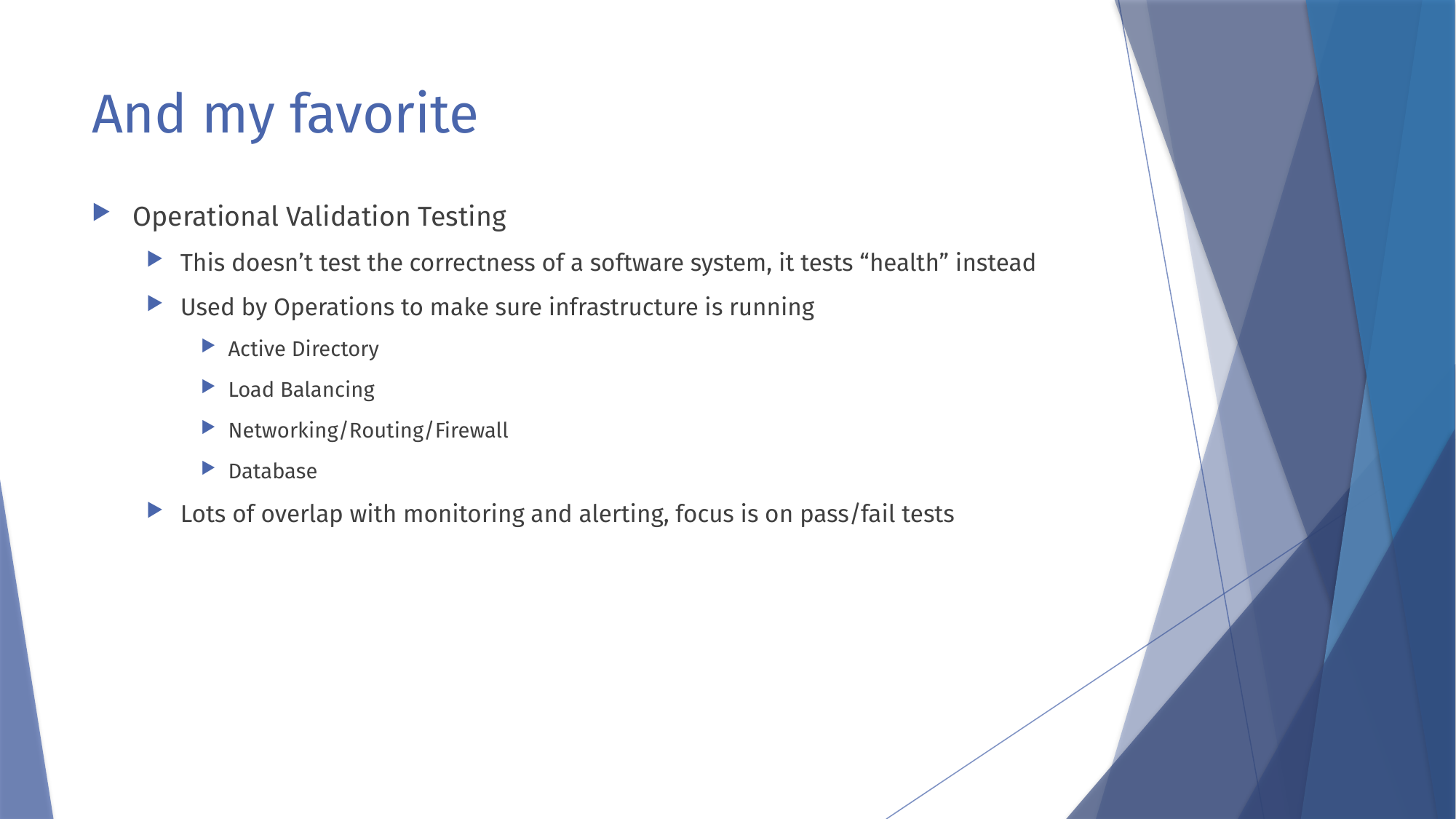

# And my favorite
Operational Validation Testing
This doesn’t test the correctness of a software system, it tests “health” instead
Used by Operations to make sure infrastructure is running
Active Directory
Load Balancing
Networking/Routing/Firewall
Database
Lots of overlap with monitoring and alerting, focus is on pass/fail tests